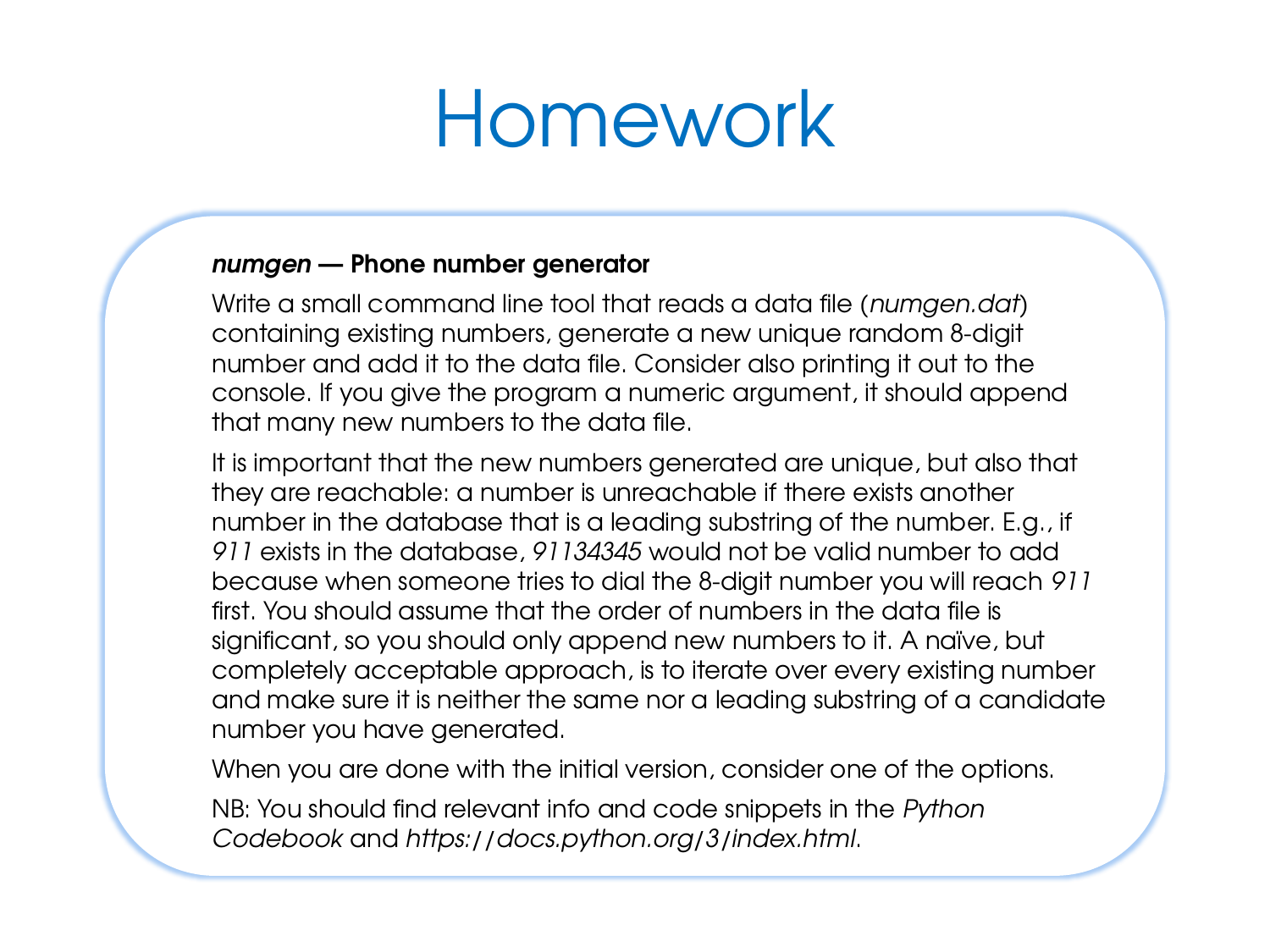

# Homework
numgen — Phone number generator
Write a small command line tool that reads a data file (numgen.dat) containing existing numbers, generate a new unique random 8-digit number and add it to the data file. Consider also printing it out to the console. If you give the program a numeric argument, it should append that many new numbers to the data file.
It is important that the new numbers generated are unique, but also that they are reachable: a number is unreachable if there exists another number in the database that is a leading substring of the number. E.g., if 911 exists in the database, 91134345 would not be valid number to add because when someone tries to dial the 8-digit number you will reach 911 first. You should assume that the order of numbers in the data file is significant, so you should only append new numbers to it. A naïve, but completely acceptable approach, is to iterate over every existing number and make sure it is neither the same nor a leading substring of a candidate number you have generated.
When you are done with the initial version, consider one of the options.
NB: You should find relevant info and code snippets in the Python Codebook and https://docs.python.org/3/index.html.